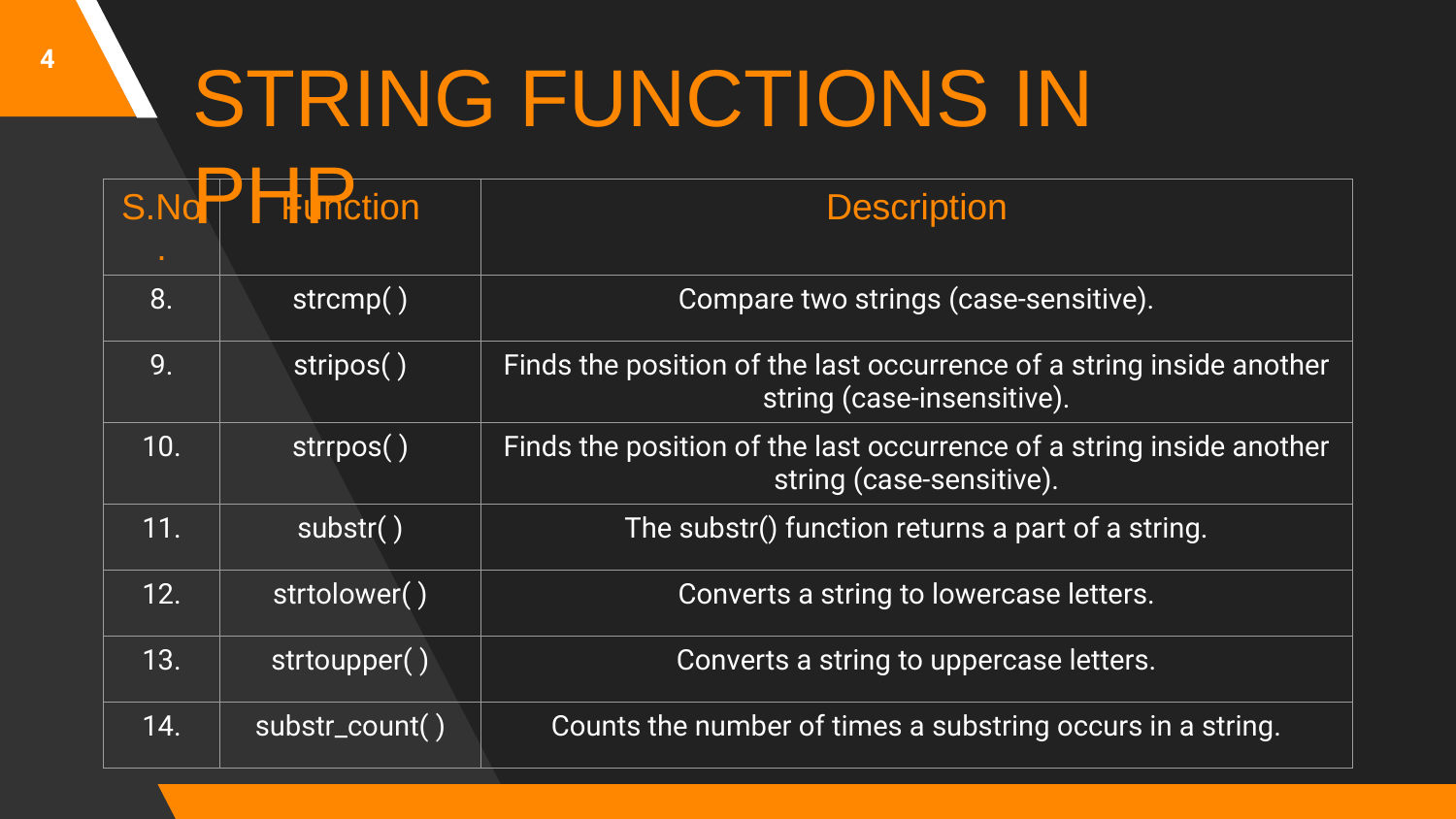

4
STRING FUNCTIONS IN PHP
| S.No. | Function | Description |
| --- | --- | --- |
| 8. | strcmp( ) | Compare two strings (case-sensitive). |
| 9. | stripos( ) | Finds the position of the last occurrence of a string inside another string (case-insensitive). |
| 10. | strrpos( ) | Finds the position of the last occurrence of a string inside another string (case-sensitive). |
| 11. | substr( ) | The substr() function returns a part of a string. |
| 12. | strtolower( ) | Converts a string to lowercase letters. |
| 13. | strtoupper( ) | Converts a string to uppercase letters. |
| 14. | substr\_count( ) | Counts the number of times a substring occurs in a string. |